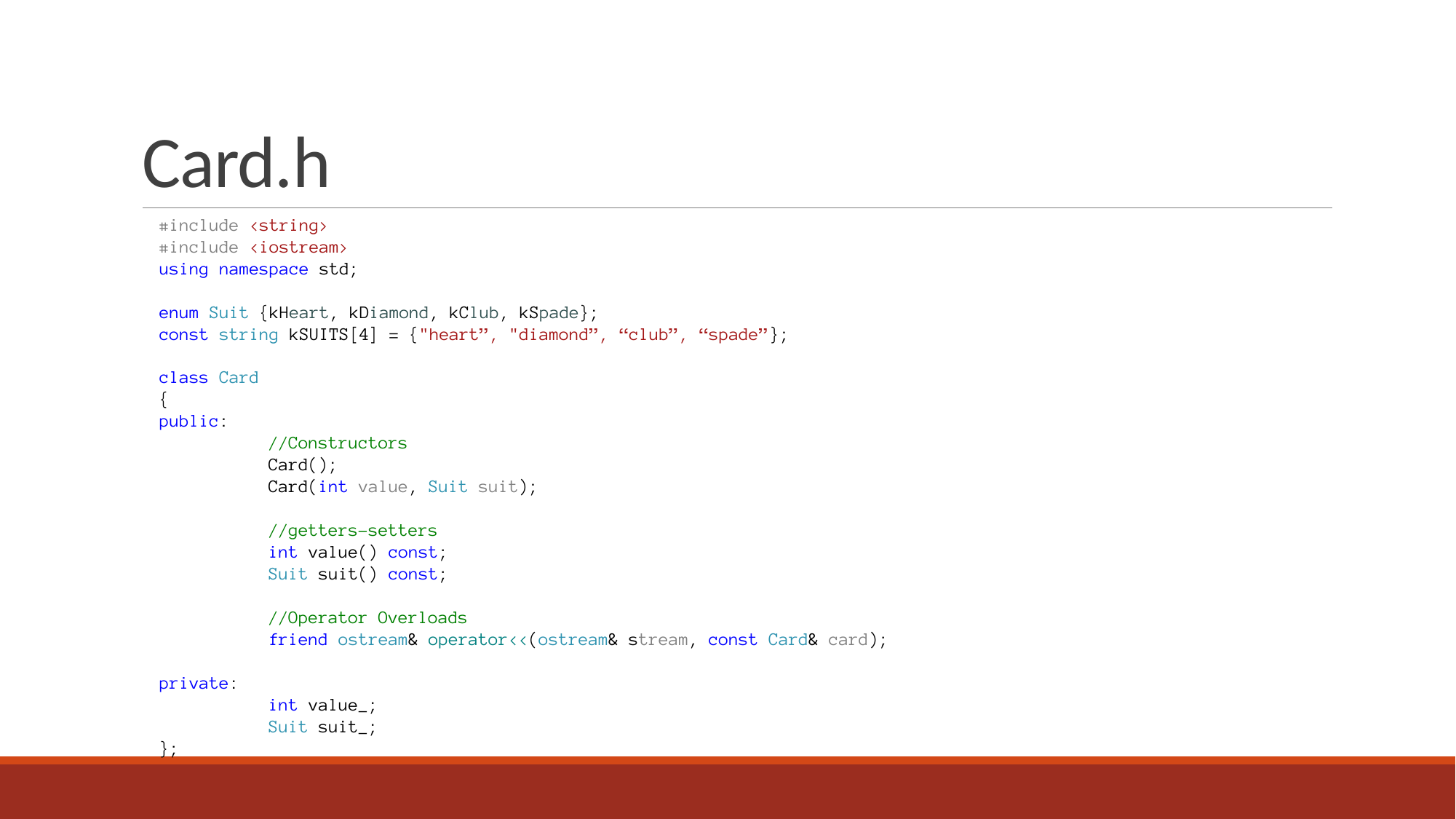

# Card.h
#include <string>
#include <iostream>
using namespace std;

enum Suit {kHeart, kDiamond, kClub, kSpade};
const string kSUITS[4] = {"heart”, "diamond”, “club”, “spade”};

class Card
{
public:
	//Constructors
	Card();
	Card(int value, Suit suit);

	//getters-setters
	int value() const;
	Suit suit() const;

	//Operator Overloads
	friend ostream& operator<<(ostream& stream, const Card& card);

private:
	int value_;
	Suit suit_;
};